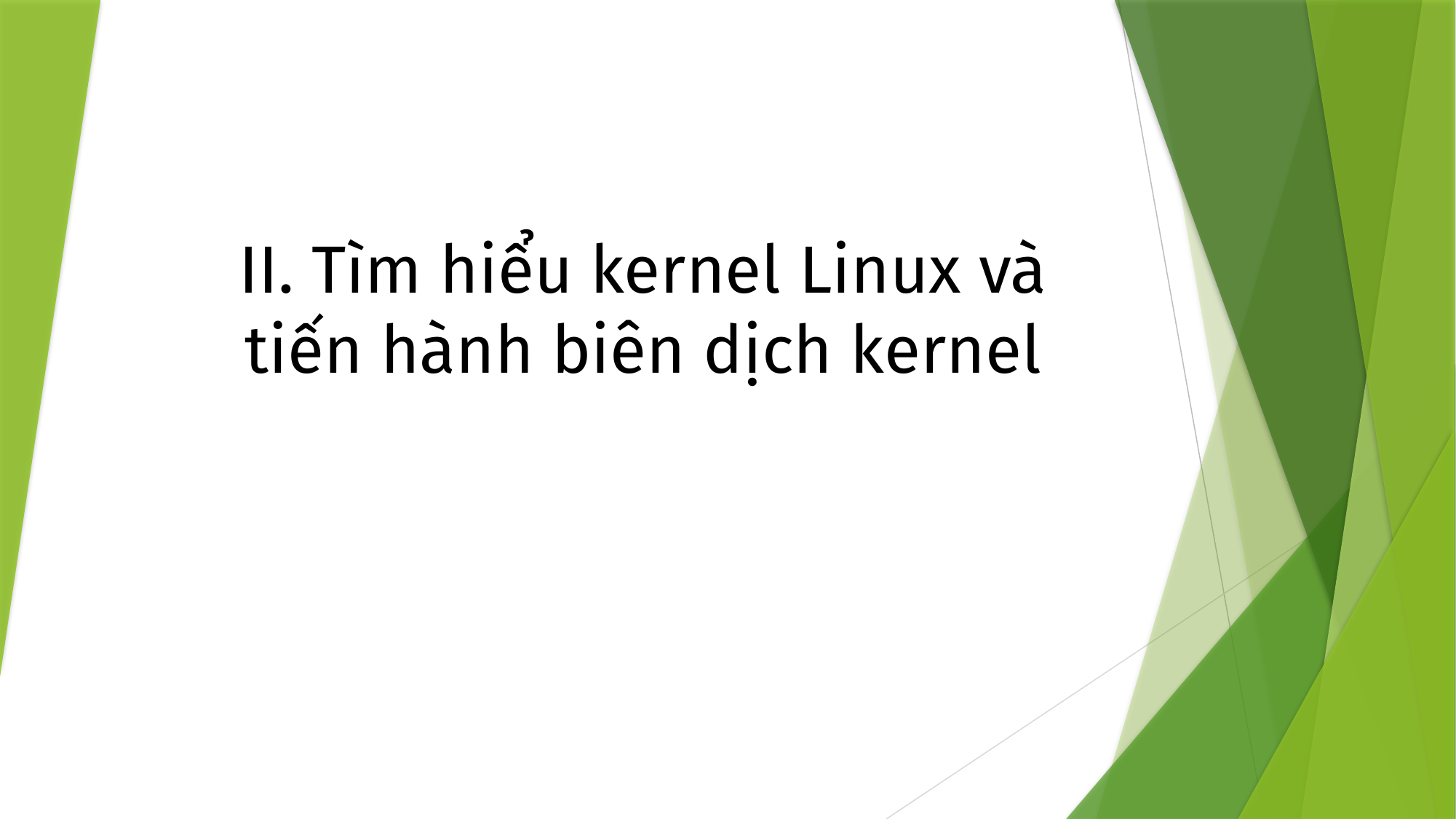

# II. Tìm hiểu kernel Linux và tiến hành biên dịch kernel